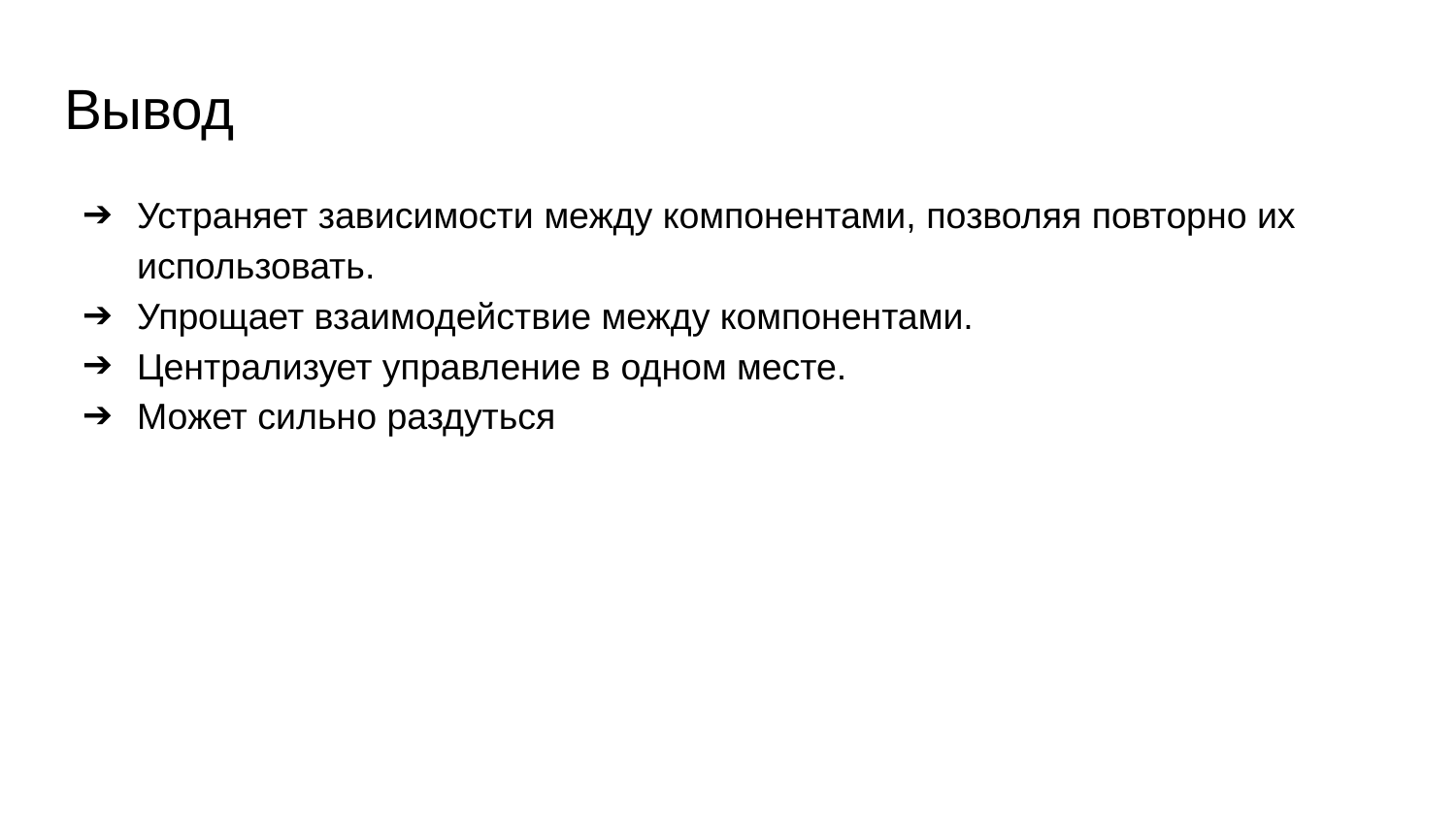

# Вывод
Устраняет зависимости между компонентами, позволяя повторно их использовать.
Упрощает взаимодействие между компонентами.
Централизует управление в одном месте.
Может сильно раздуться